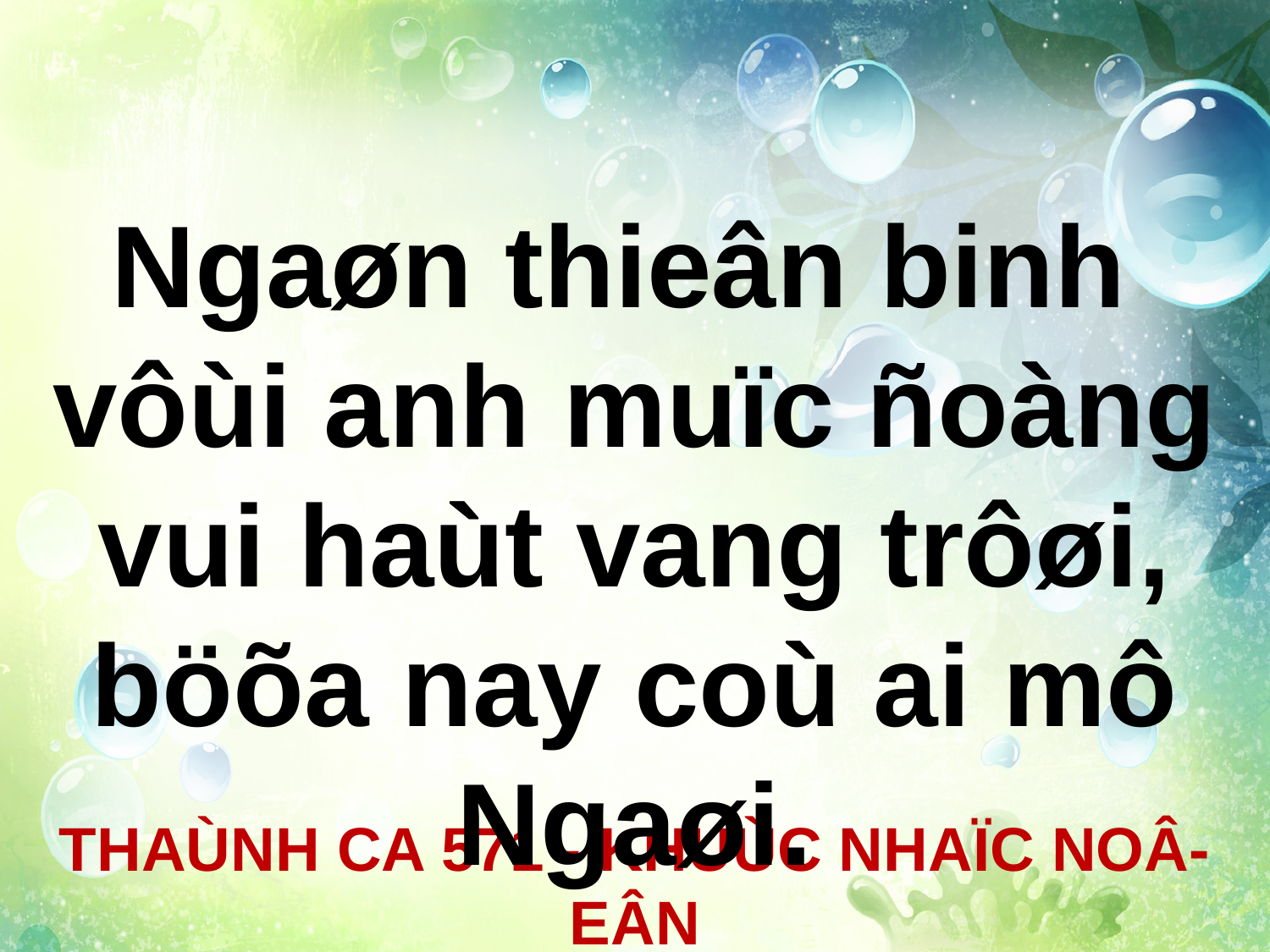

Ngaøn thieân binh
vôùi anh muïc ñoàng vui haùt vang trôøi, böõa nay coù ai mô Ngaøi.
THAÙNH CA 571 - KHUÙC NHAÏC NOÂ-EÂN